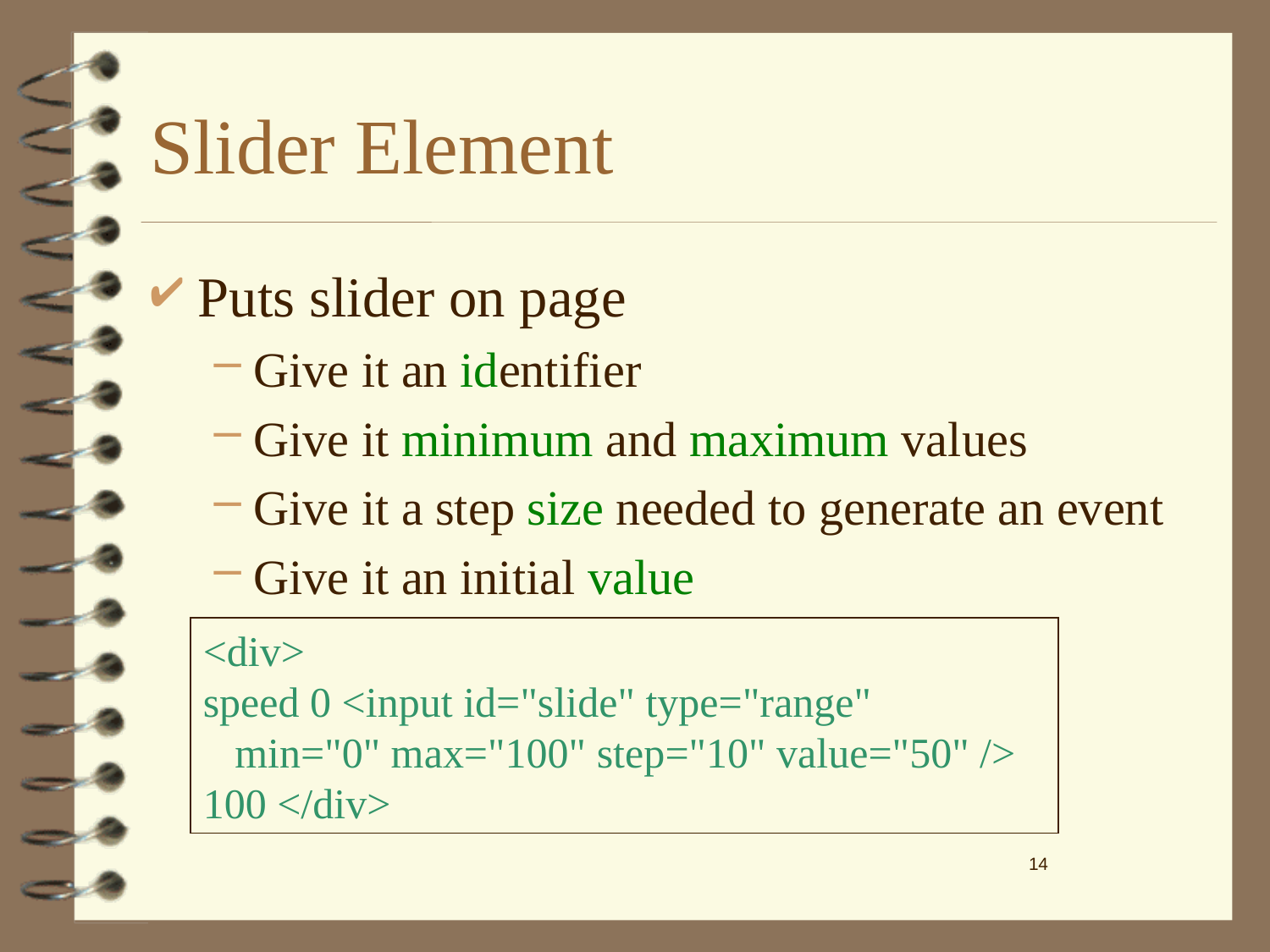

# Slider Element
Puts slider on page
Give it an identifier
Give it minimum and maximum values
Give it a step size needed to generate an event
Give it an initial value

<div>
speed 0 <input id="slide" type="range"
   min="0" max="100" step="10" value="50" />
100 </div>
14